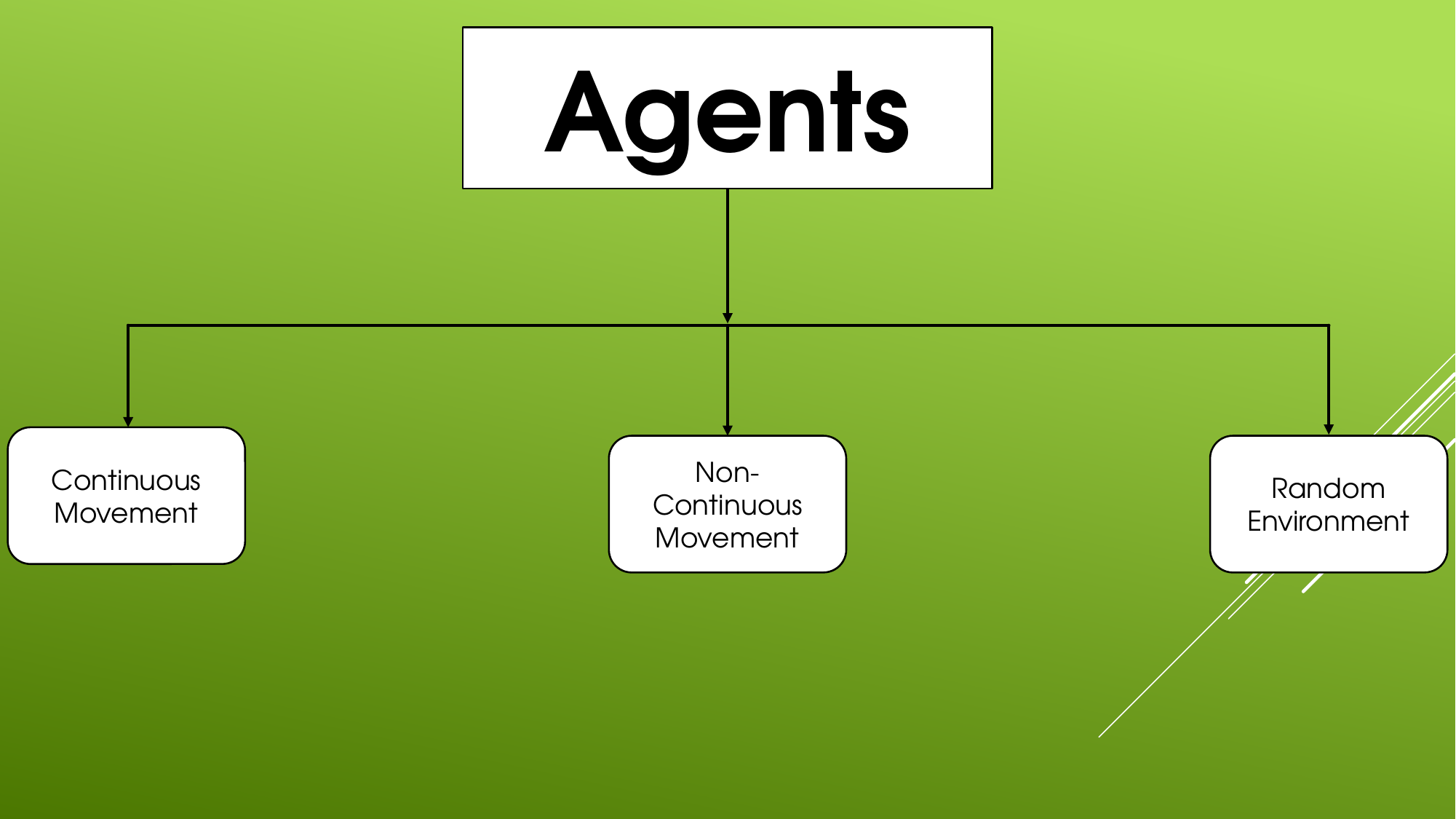

Agents
Continuous Movement
Non-Continuous Movement
Random Environment